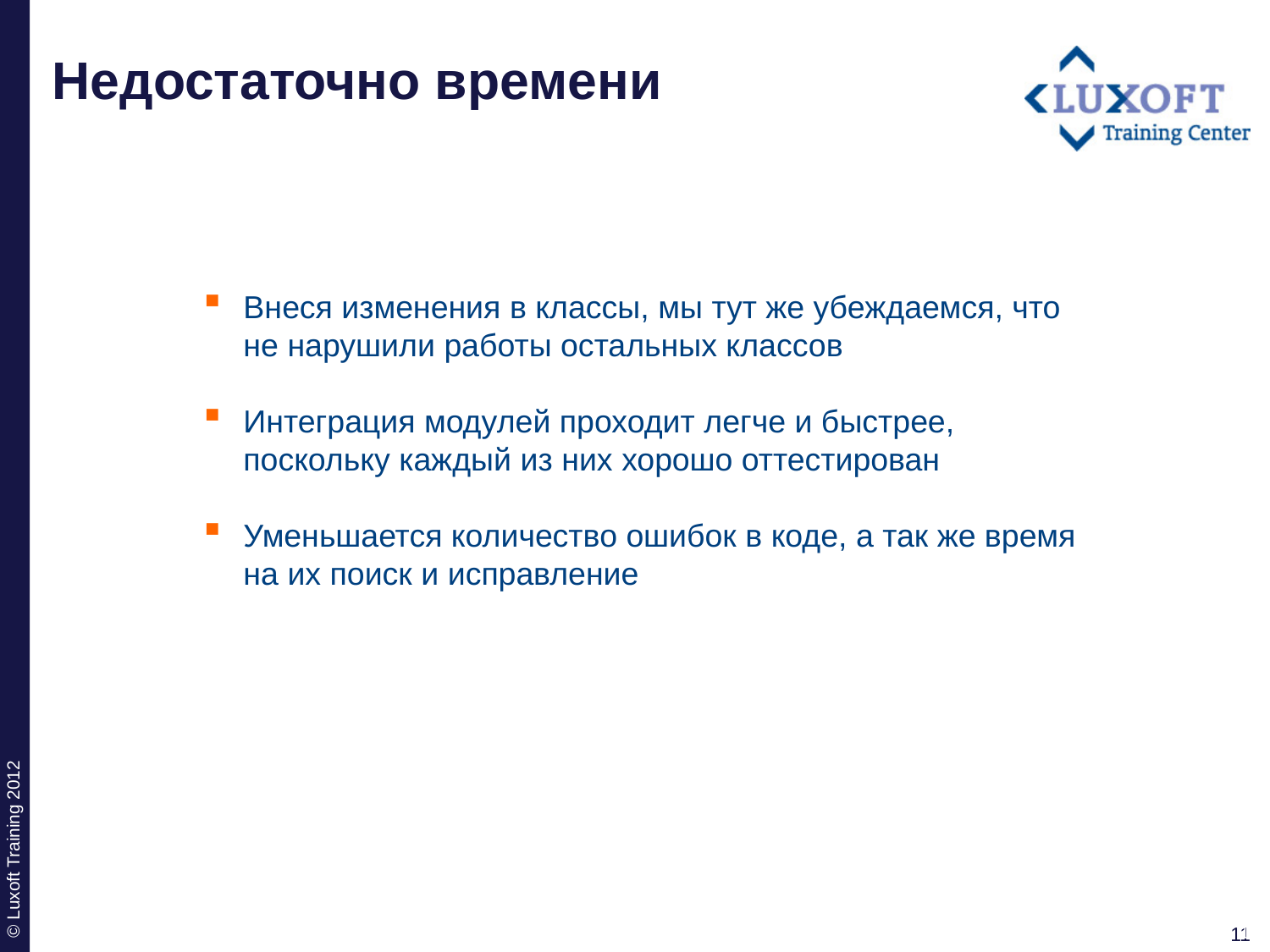

# Недостаточно времени
Внеся изменения в классы, мы тут же убеждаемся, что не нарушили работы остальных классов

Интеграция модулей проходит легче и быстрее, поскольку каждый из них хорошо оттестирован

Уменьшается количество ошибок в коде, а так же время на их поиск и исправление